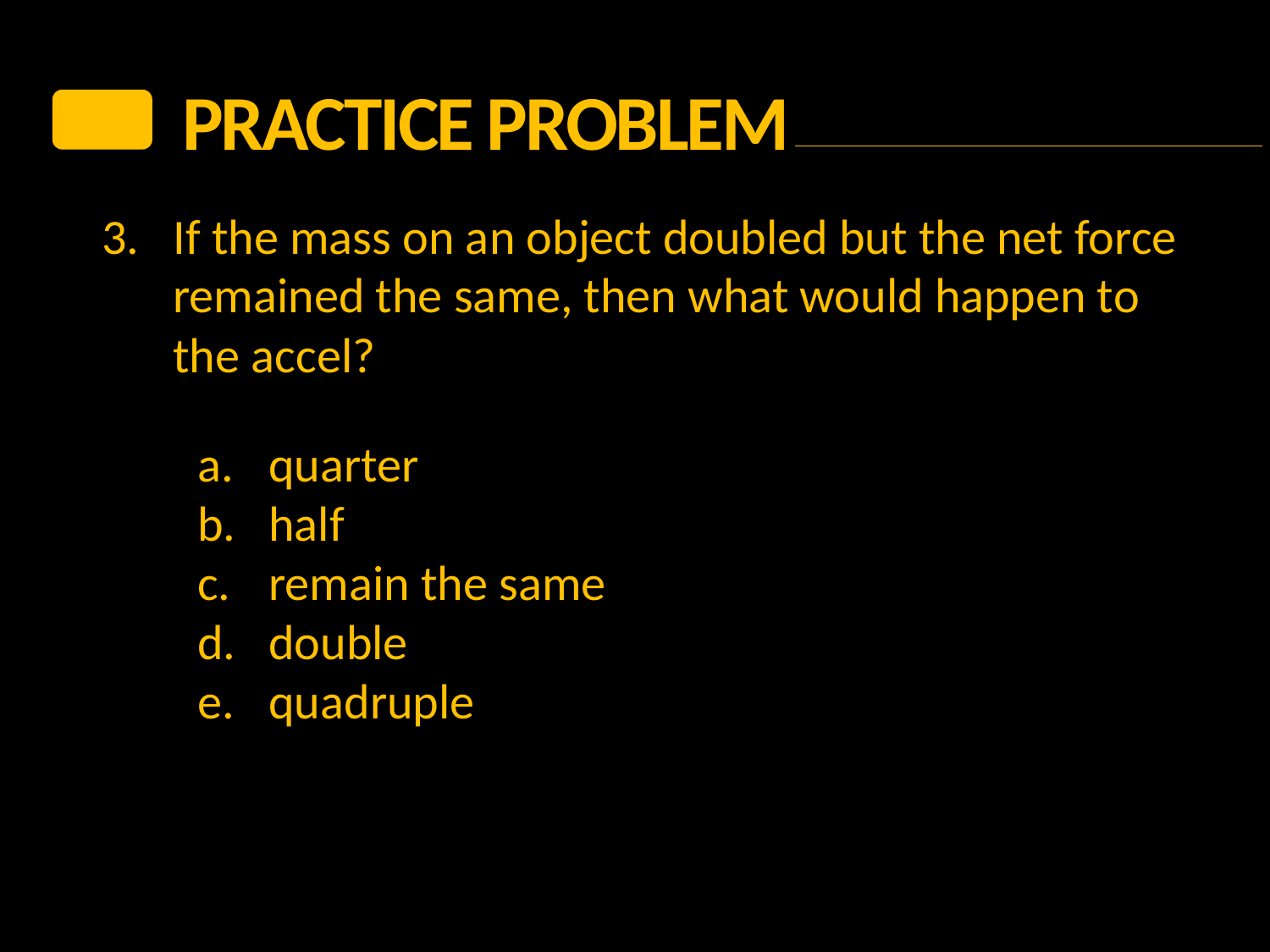

PRACTICE Problem

3.	If the mass on an object doubled but the net force remained the same, then what would happen to the accel?
quarter
half
remain the same
double
quadruple